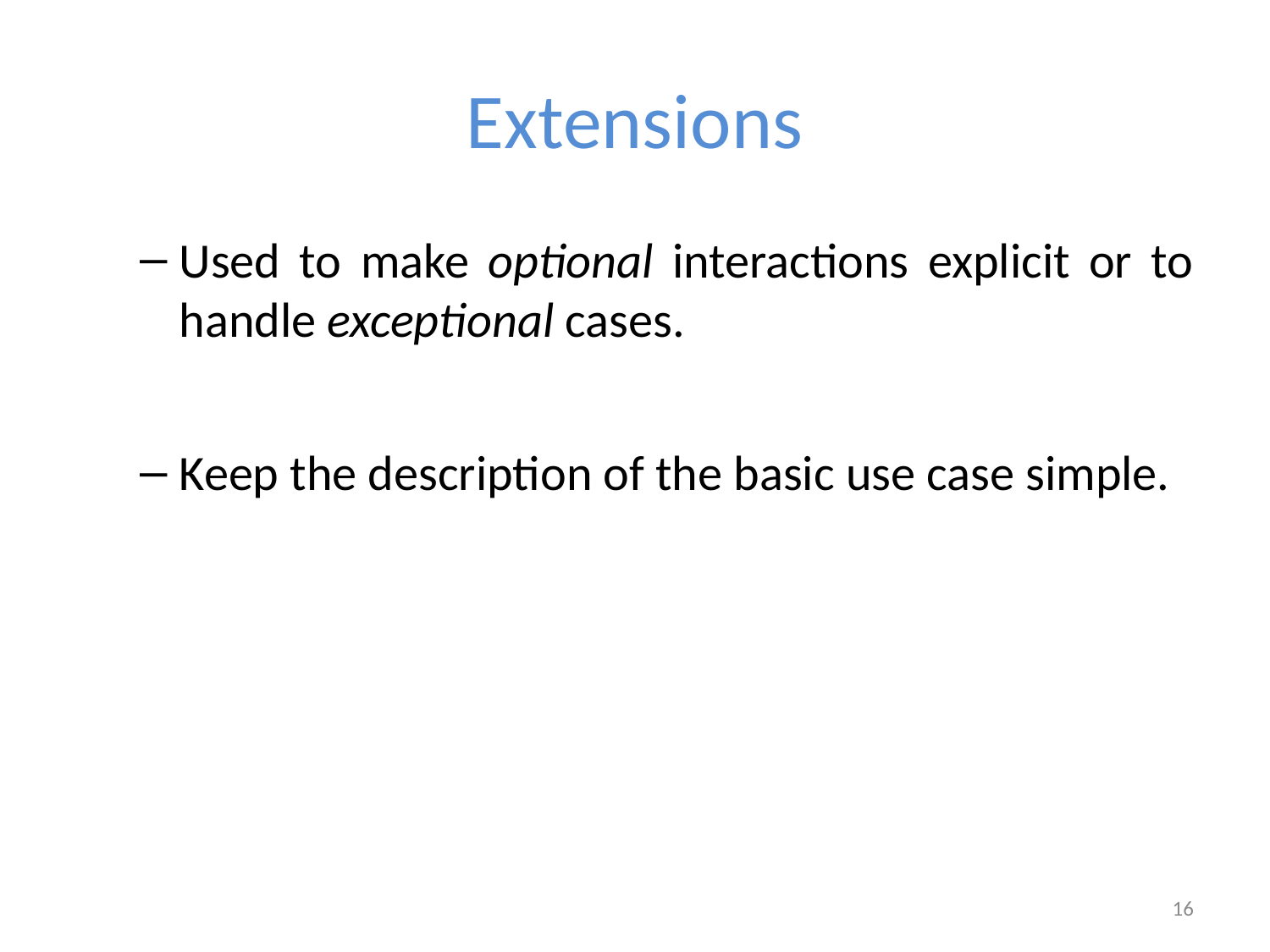

# Extensions
Used to make optional interactions explicit or to handle exceptional cases.

Keep the description of the basic use case simple.
16